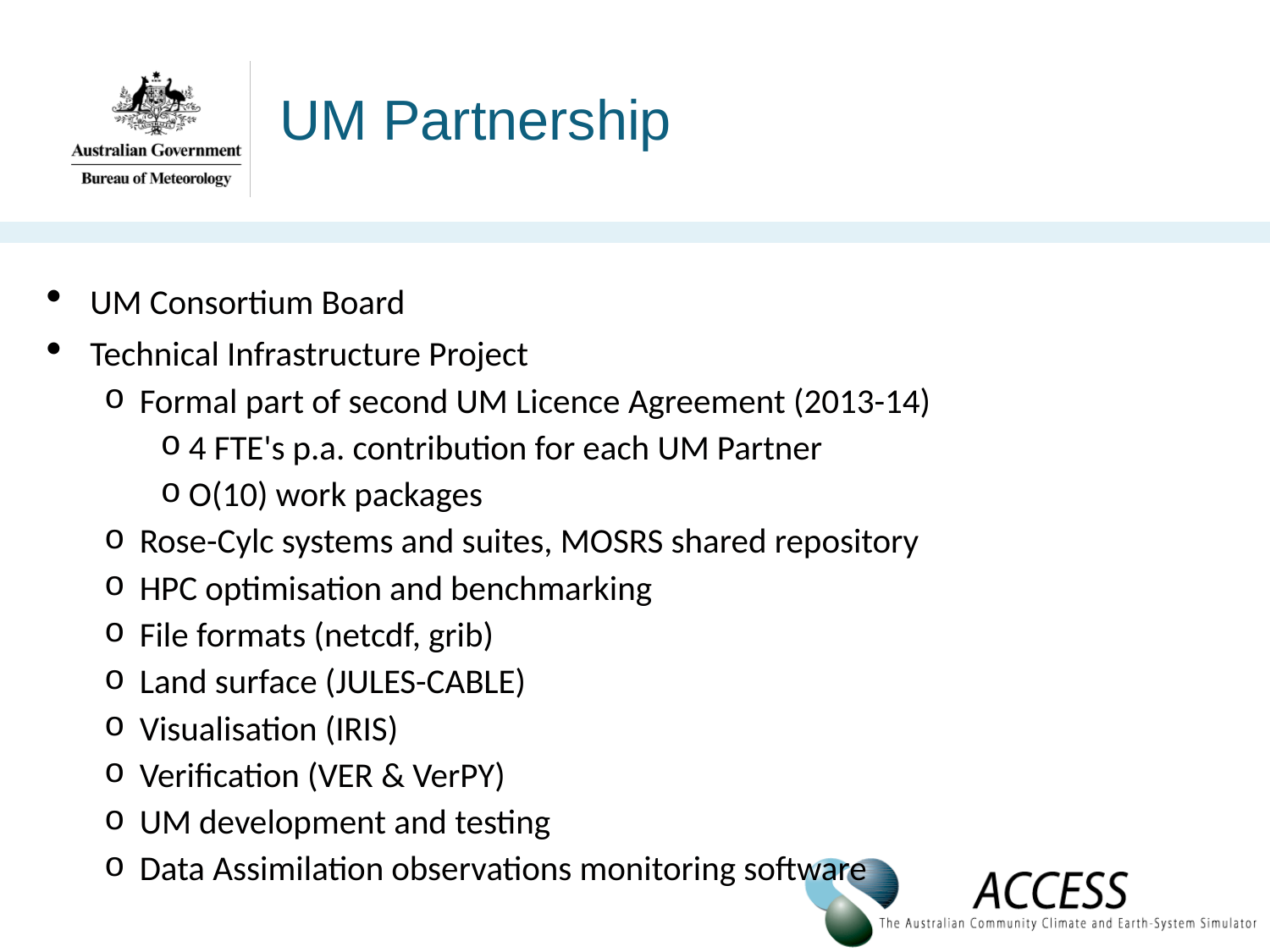

# UM Partnership
UM Consortium Board
Technical Infrastructure Project
Formal part of second UM Licence Agreement (2013-14)
4 FTE's p.a. contribution for each UM Partner
O(10) work packages
Rose-Cylc systems and suites, MOSRS shared repository
HPC optimisation and benchmarking
File formats (netcdf, grib)
Land surface (JULES-CABLE)
Visualisation (IRIS)
Verification (VER & VerPY)
UM development and testing
Data Assimilation observations monitoring software